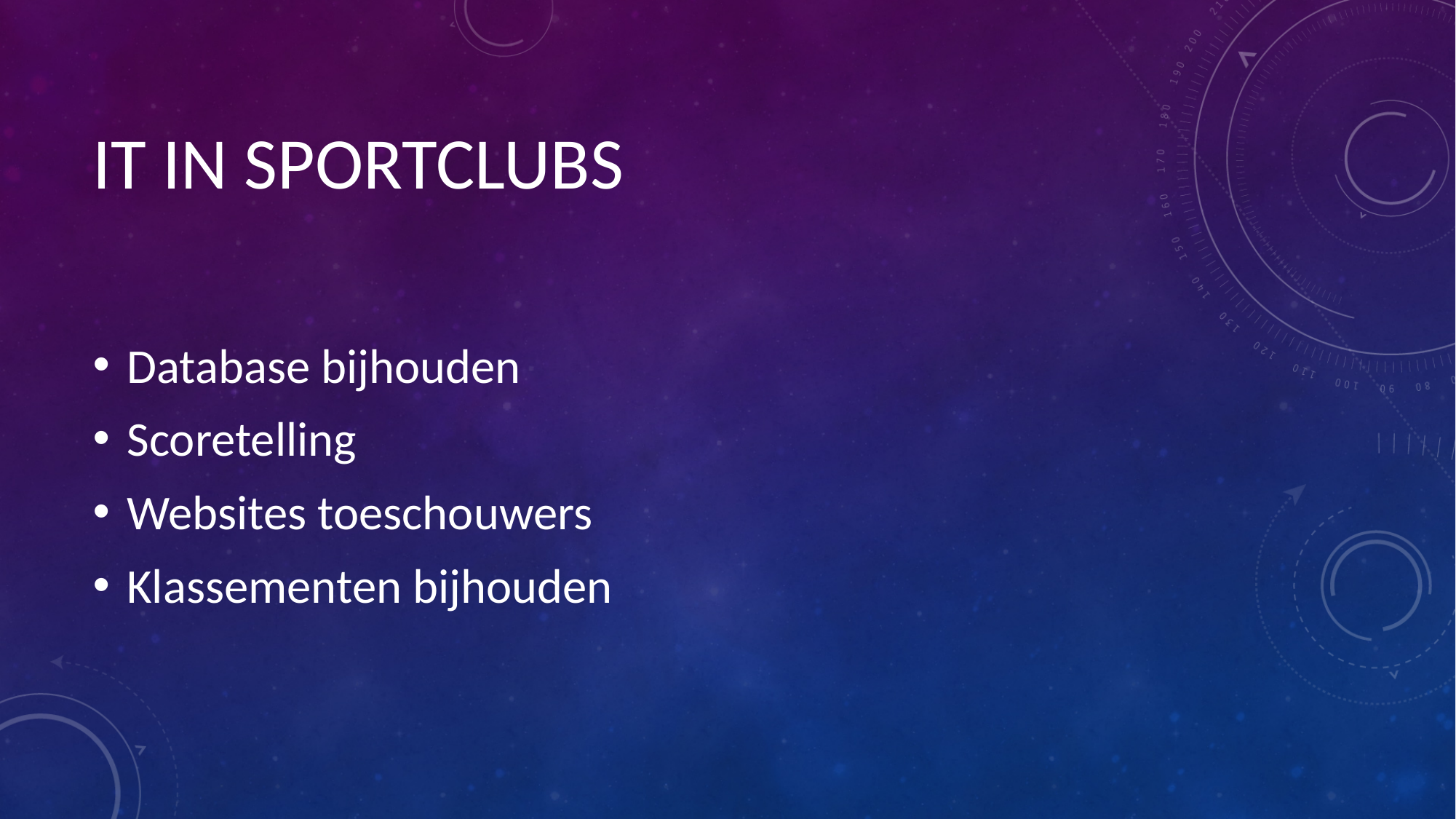

# IT in sportclubs
Database bijhouden
Scoretelling
Websites toeschouwers
Klassementen bijhouden